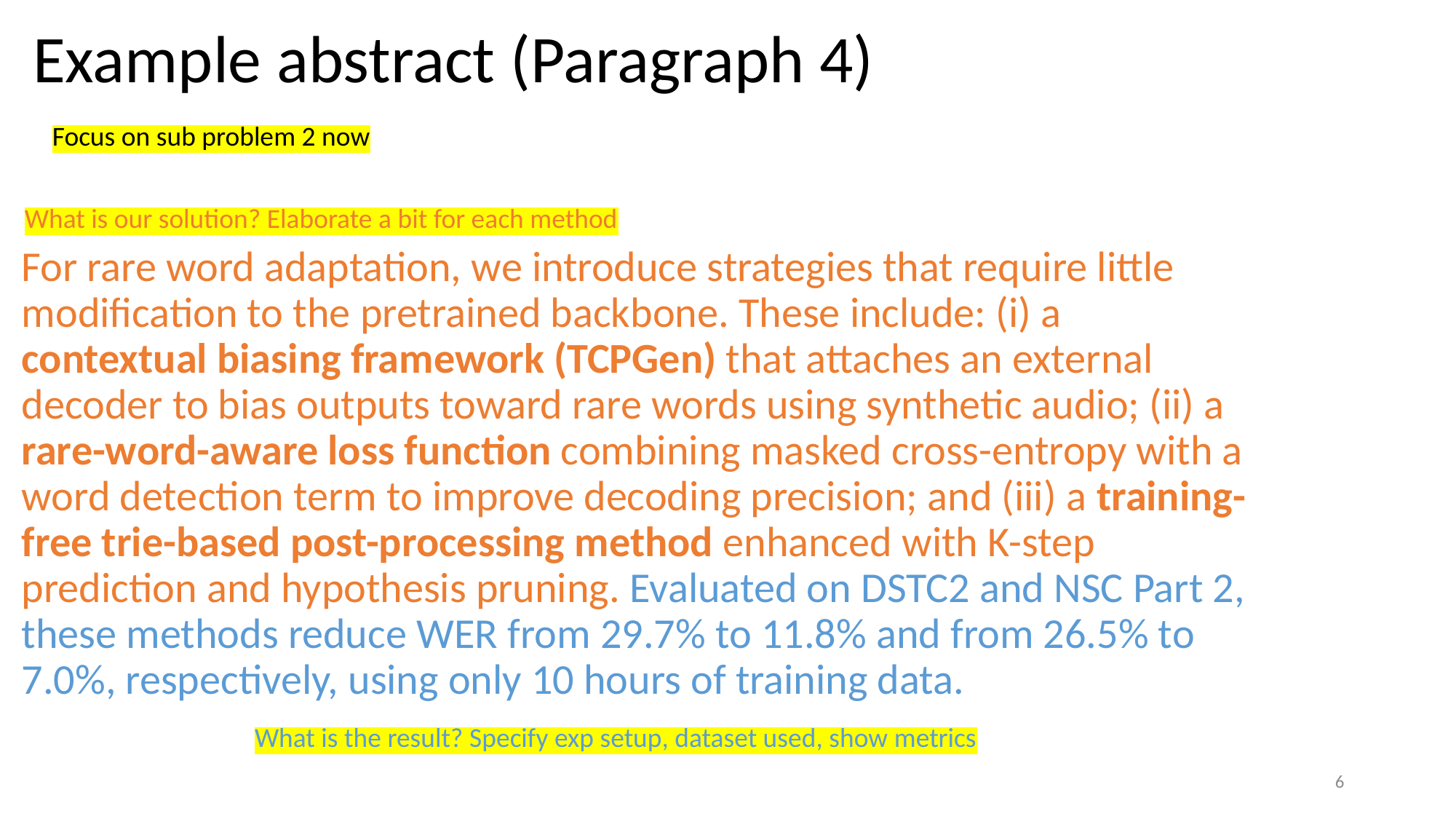

# Example abstract (Paragraph 4)
Focus on sub problem 2 now
What is our solution? Elaborate a bit for each method
For rare word adaptation, we introduce strategies that require little modification to the pretrained backbone. These include: (i) a contextual biasing framework (TCPGen) that attaches an external decoder to bias outputs toward rare words using synthetic audio; (ii) a rare-word-aware loss function combining masked cross-entropy with a word detection term to improve decoding precision; and (iii) a training-free trie-based post-processing method enhanced with K-step prediction and hypothesis pruning. Evaluated on DSTC2 and NSC Part 2, these methods reduce WER from 29.7% to 11.8% and from 26.5% to 7.0%, respectively, using only 10 hours of training data.
What is the result? Specify exp setup, dataset used, show metrics
6